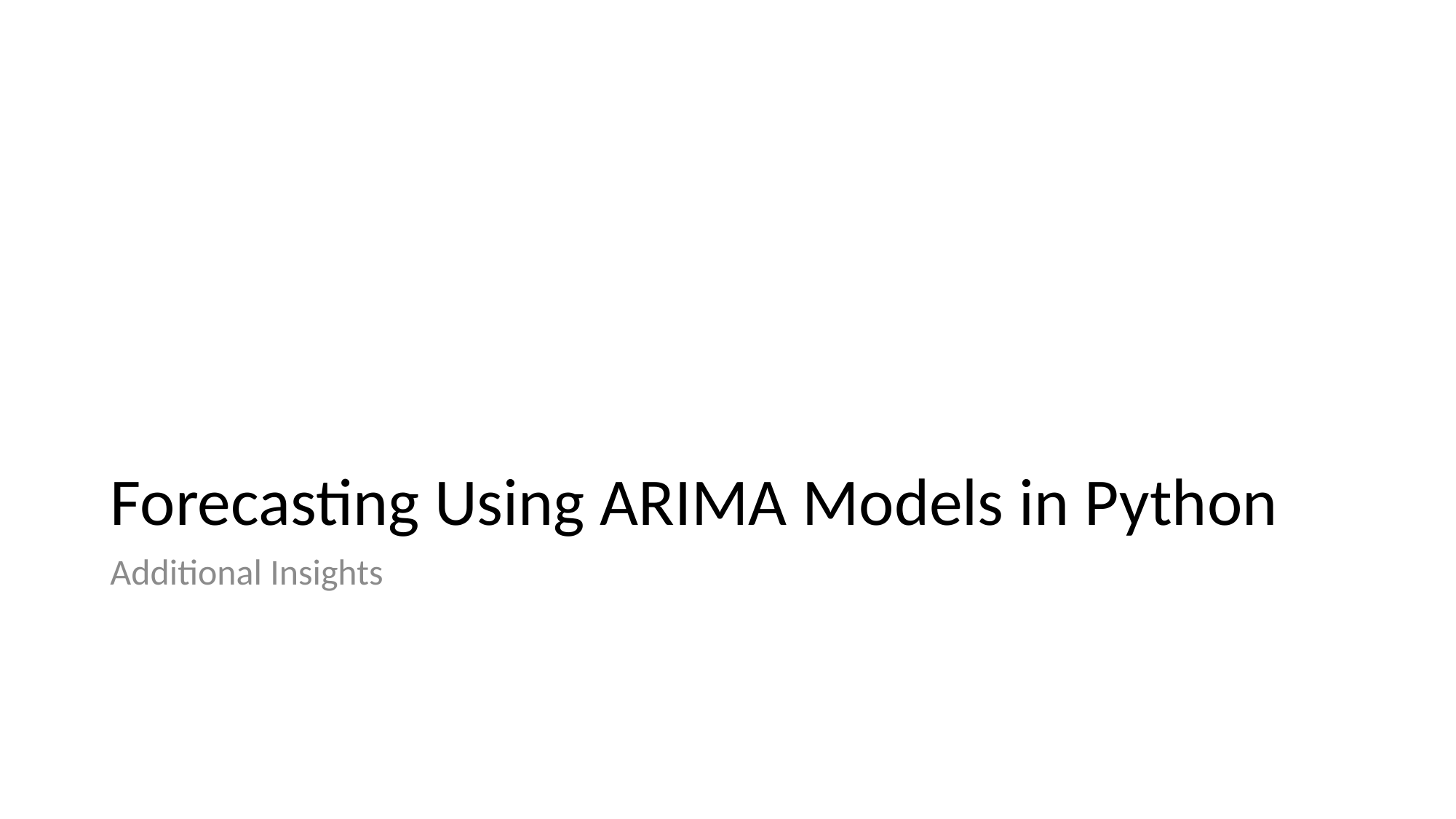

# Forecasting Using ARIMA Models in Python
Additional Insights